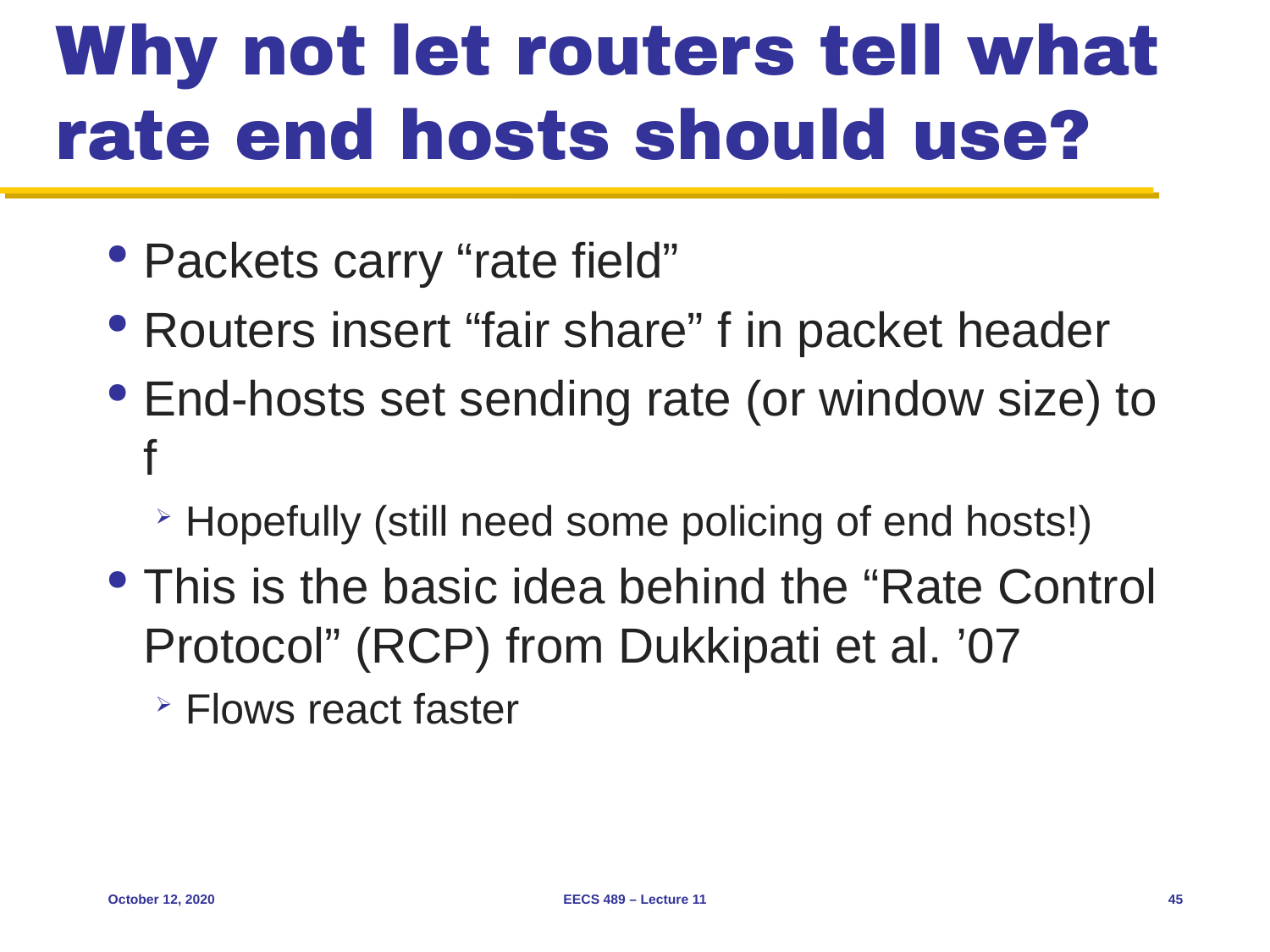

# Why not let routers tell what rate end hosts should use?
Packets carry “rate field”
Routers insert “fair share” f in packet header
End-hosts set sending rate (or window size) to f
Hopefully (still need some policing of end hosts!)
This is the basic idea behind the “Rate Control Protocol” (RCP) from Dukkipati et al. ’07
Flows react faster

October 12, 2020
EECS 489 – Lecture 11
45